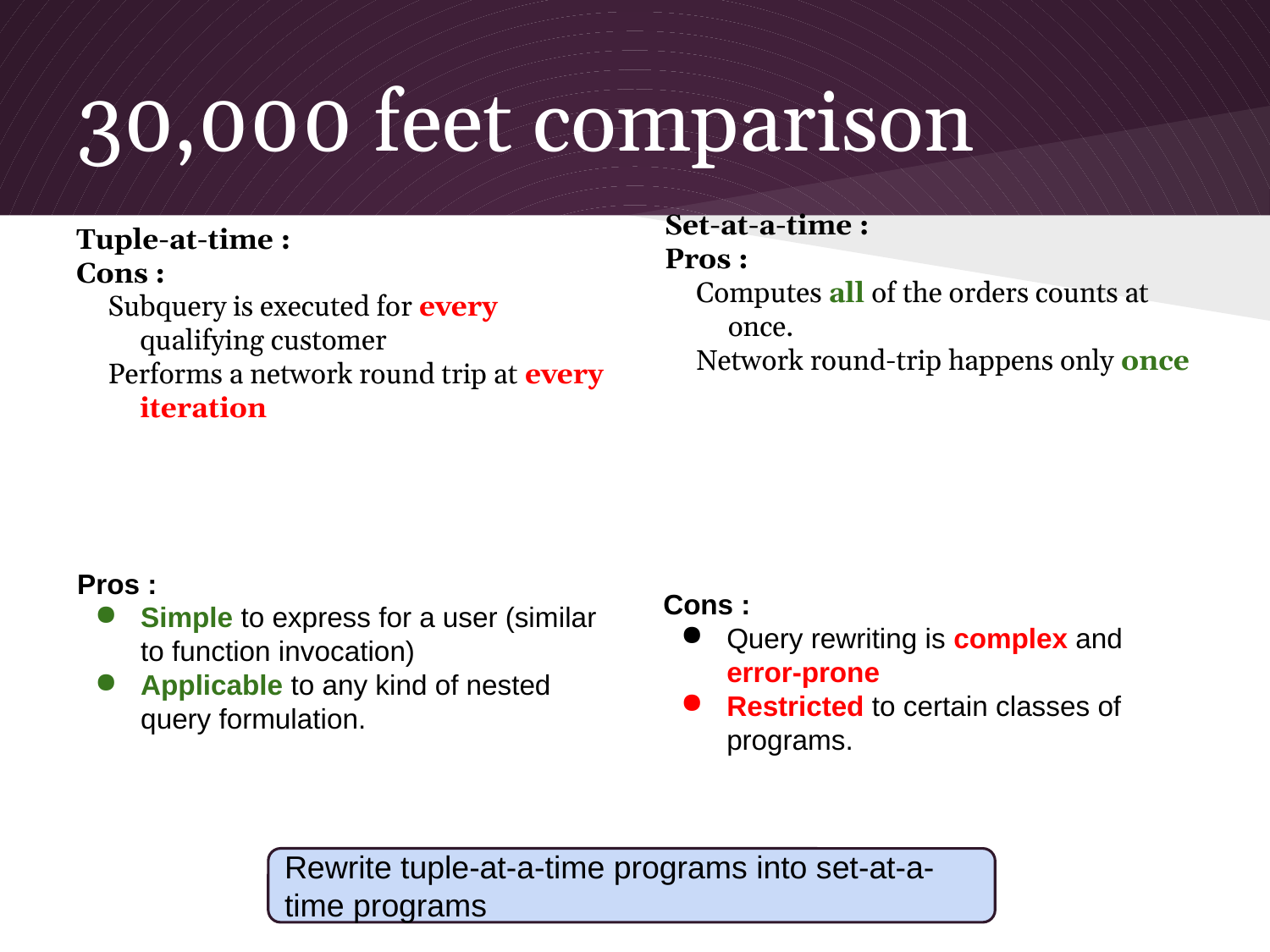

# 30,000 feet comparison
Set-at-a-time :
Pros :
Computes all of the orders counts at once.
Network round-trip happens only once
Tuple-at-time :
Cons :
Subquery is executed for every qualifying customer
Performs a network round trip at every iteration
Pros :
Simple to express for a user (similar to function invocation)
Applicable to any kind of nested query formulation.
Cons :
Query rewriting is complex and error-prone
Restricted to certain classes of programs.
Rewrite tuple-at-a-time programs into set-at-a-time programs